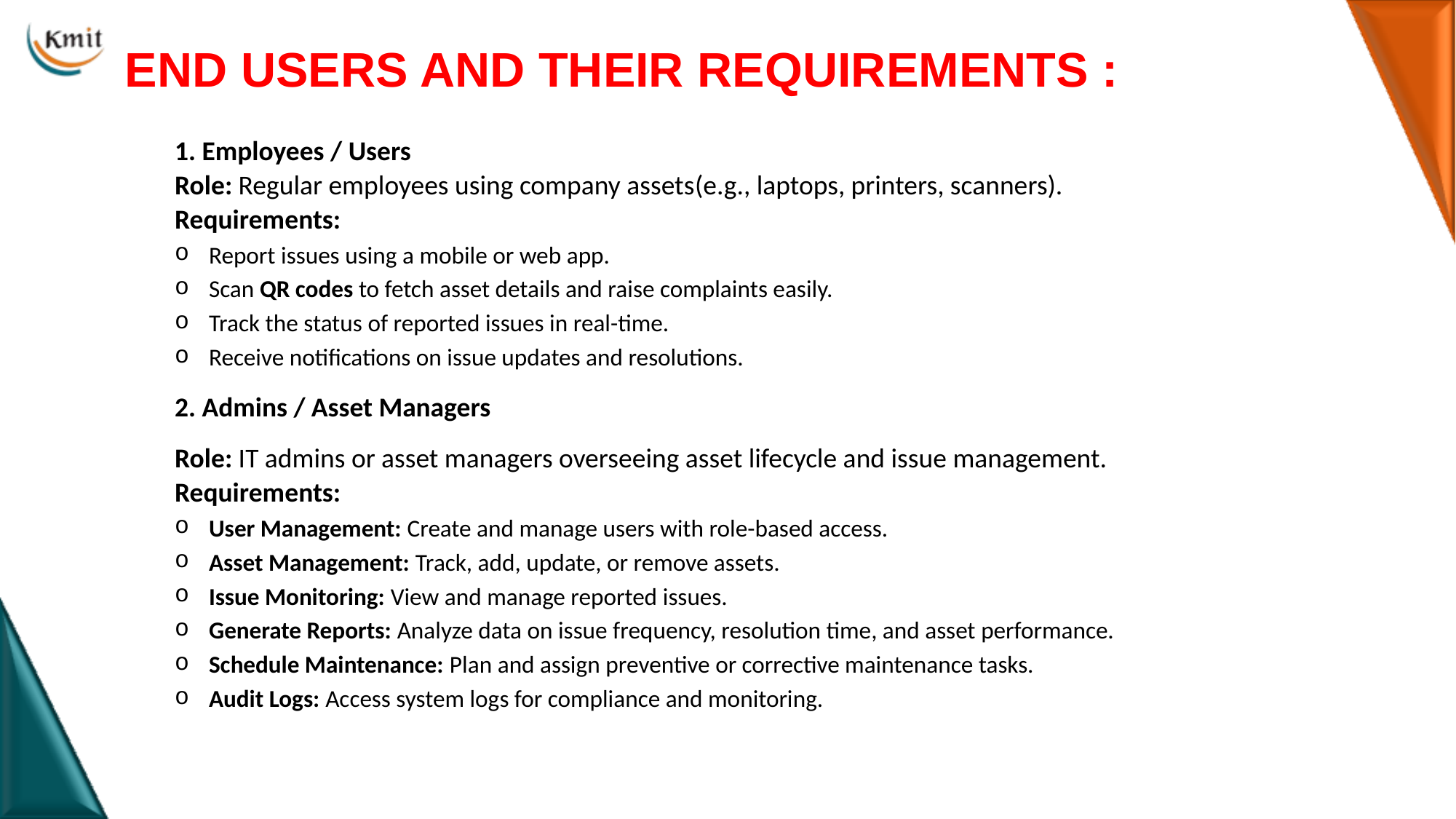

END USERS AND THEIR REQUIREMENTS :
1. Employees / Users​

Role: Regular employees using company assets​(e.g., laptops, printers, scanners).​

Requirements: ​

Report issues using a mobile or web app.​

Scan QR codes to fetch asset details and raise complaints easily.​

Track the status of reported issues in real-time.​

Receive notifications on issue updates and resolutions.​

2. Admins / Asset Managers​

Role: IT admins or asset managers overseeing asset lifecycle and issue management.​

Requirements: ​

User Management: Create and manage users with role-based access.​

Asset Management: Track, add, update, or remove assets.​

Issue Monitoring: View and manage reported issues.​

Generate Reports: Analyze data on issue frequency, resolution time, and asset performance.​

Schedule Maintenance: Plan and assign preventive or corrective maintenance tasks.​

Audit Logs: Access system logs for compliance and monitoring.